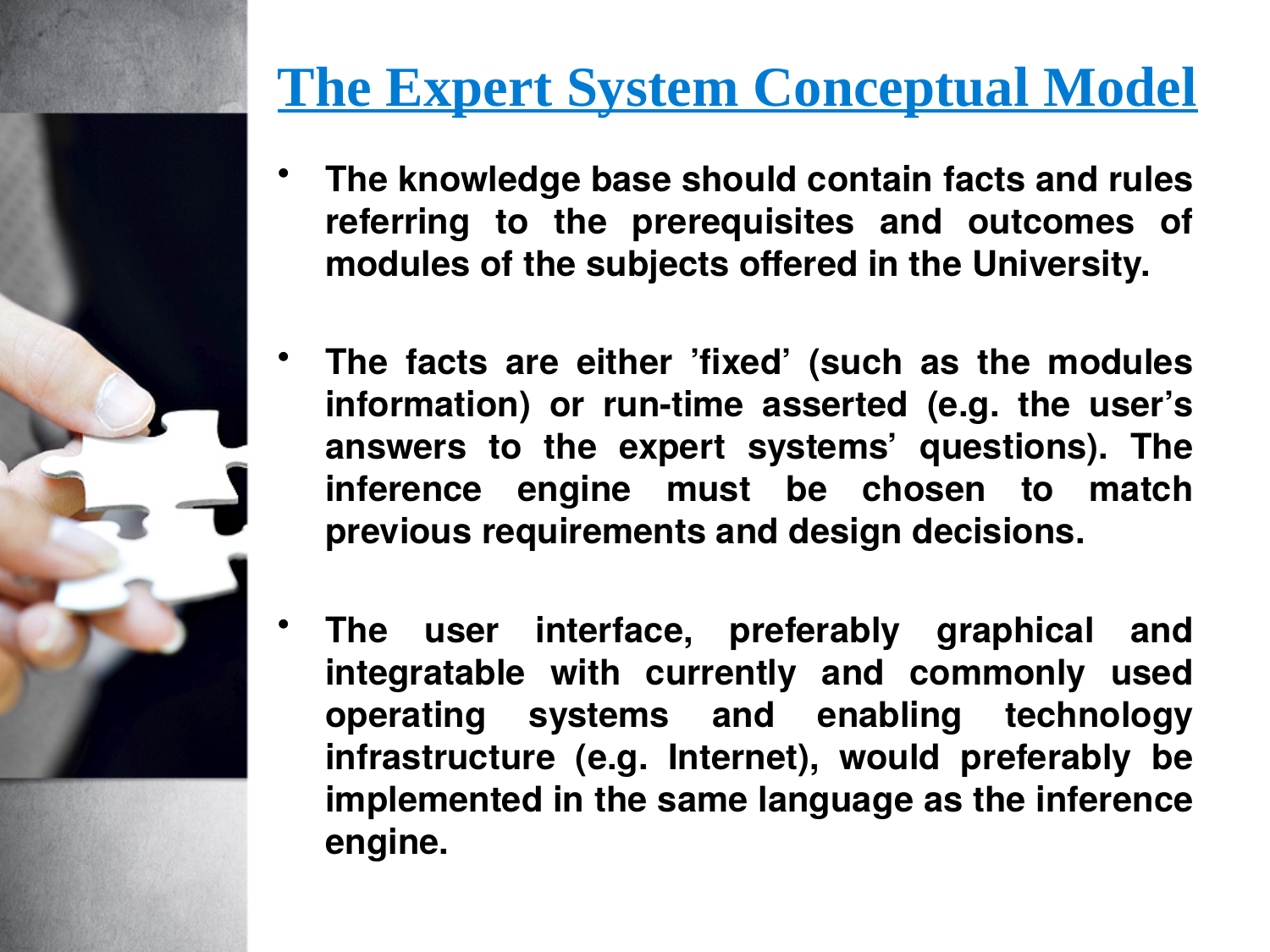

# The Expert System Conceptual Model
The knowledge base should contain facts and rules referring to the prerequisites and outcomes of modules of the subjects offered in the University.

The facts are either ’fixed’ (such as the modules information) or run-time asserted (e.g. the user’s answers to the expert systems’ questions). The inference engine must be chosen to match previous requirements and design decisions.

The user interface, preferably graphical and integratable with currently and commonly used operating systems and enabling technology infrastructure (e.g. Internet), would preferably be implemented in the same language as the inference engine.